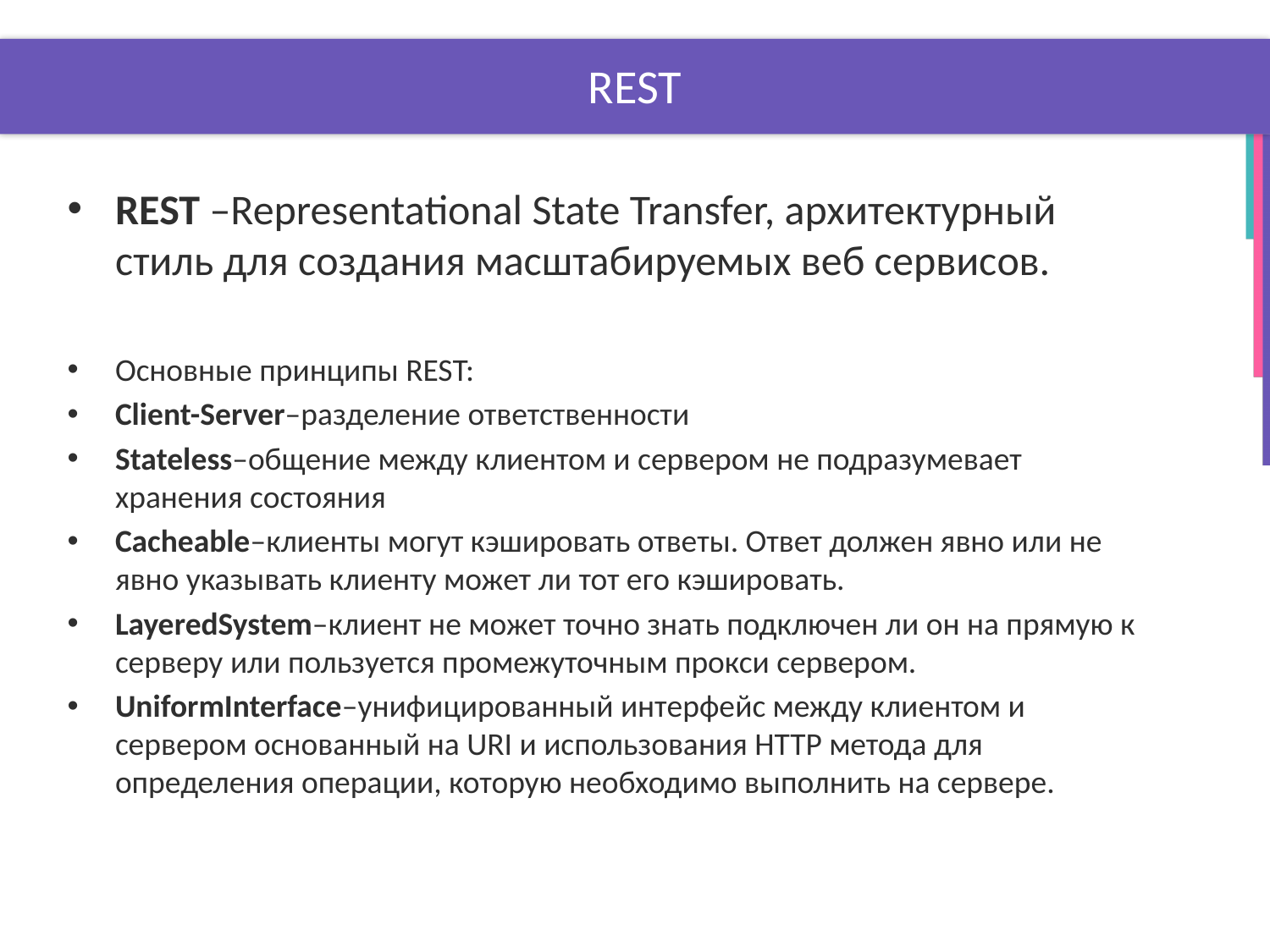

# REST
REST –Representational State Transfer, архитектурный стиль для создания масштабируемых веб сервисов.

Основные принципы REST:
Client-Server–разделение ответственности
Stateless–общение между клиентом и сервером не подразумевает хранения состояния
Cacheable–клиенты могут кэшировать ответы. Ответ должен явно или не явно указывать клиенту может ли тот его кэшировать.
LayeredSystem–клиент не может точно знать подключен ли он на прямую к серверу или пользуется промежуточным прокси сервером.
UniformInterface–унифицированный интерфейс между клиентом и сервером основанный на URI и использования HTTP метода для определения операции, которую необходимо выполнить на сервере.